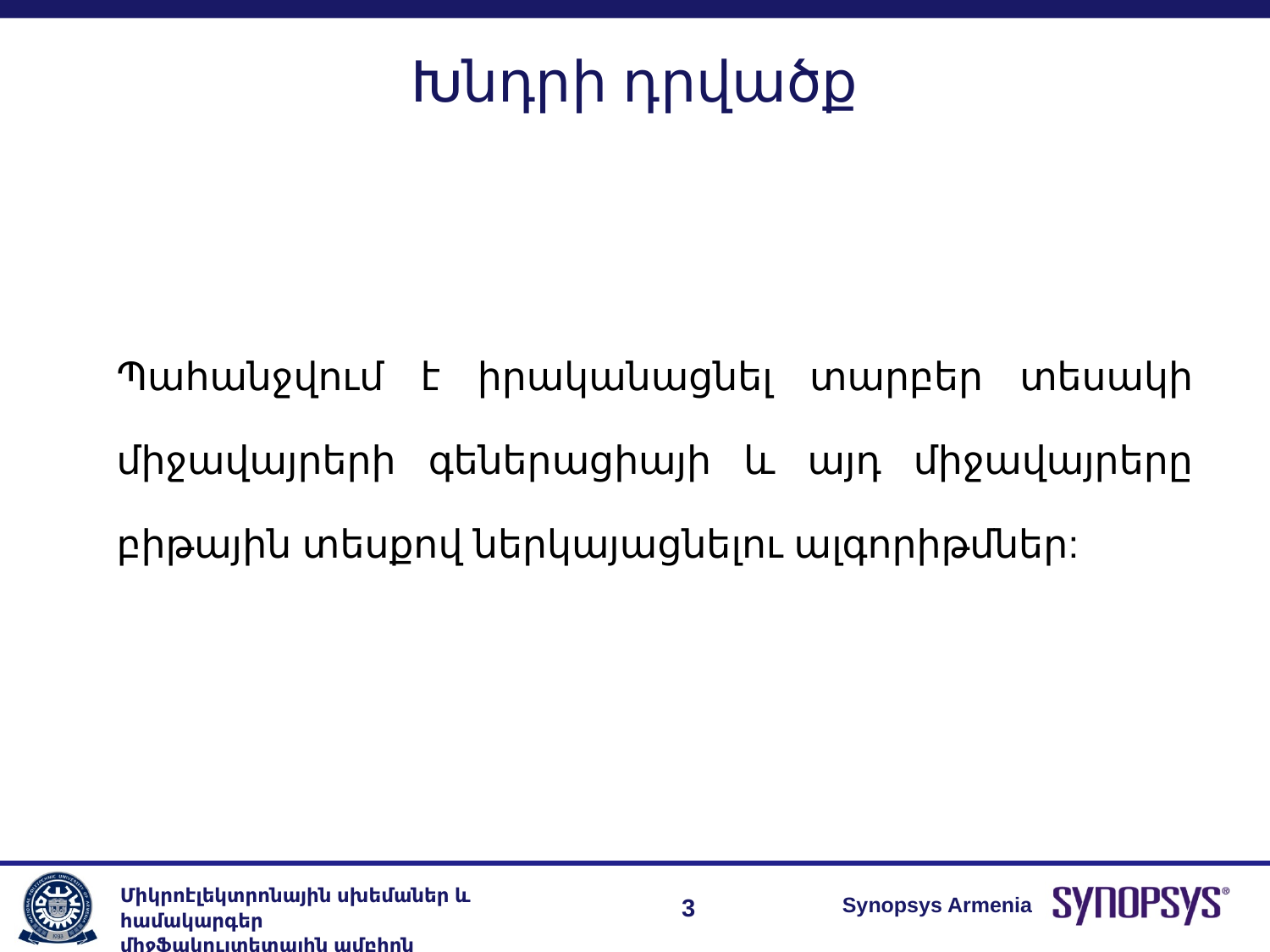

# Խնդրի դրվածք
Պահանջվում է իրականացնել տարբեր տեսակի միջավայրերի գեներացիայի և այդ միջավայրերը բիթային տեսքով ներկայացնելու ալգորիթմներ: